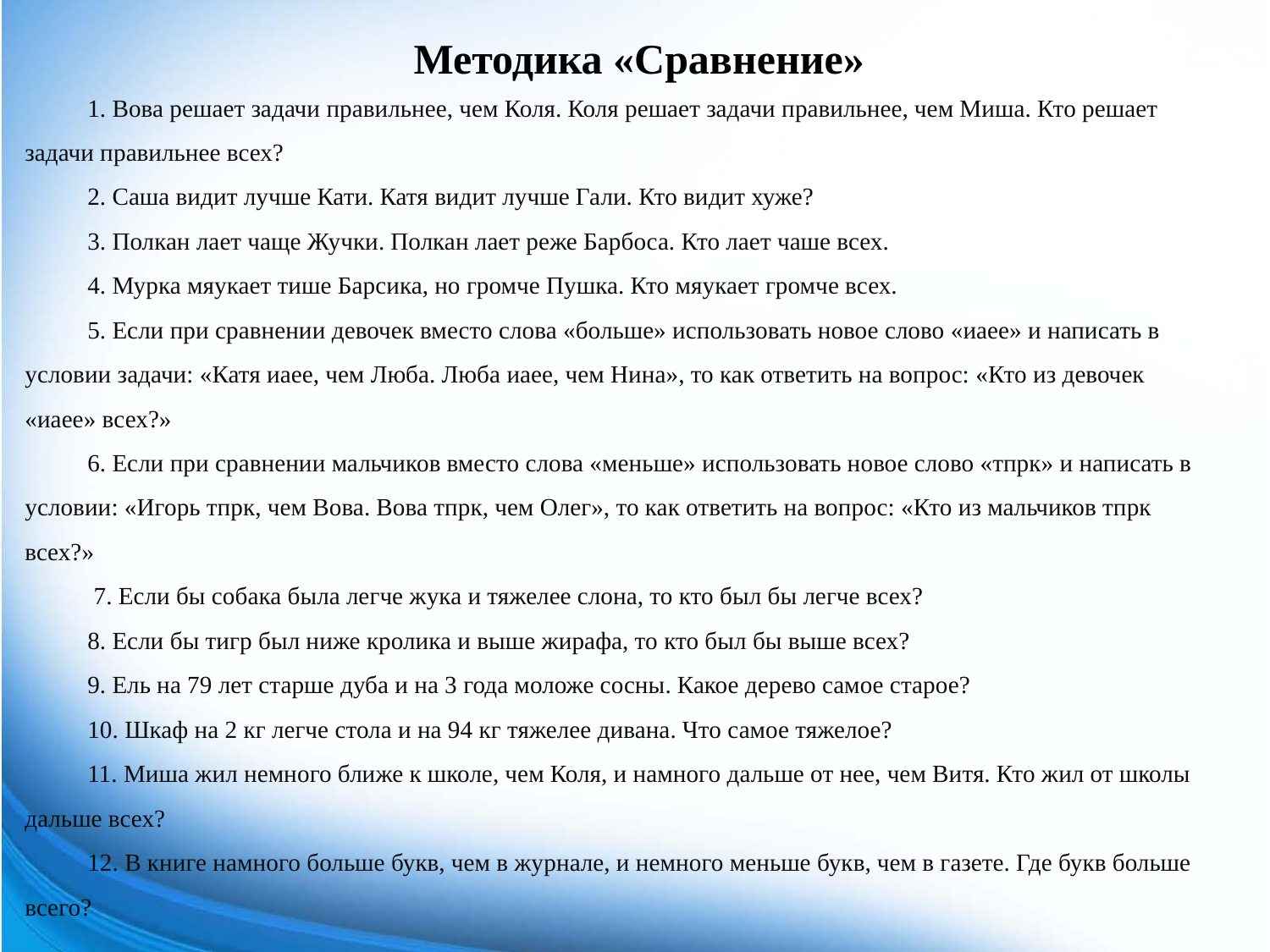

Методика «Сравнение»
1. Вова решает задачи правильнее, чем Коля. Коля решает задачи правильнее, чем Миша. Кто решает задачи правильнее всех?
2. Саша видит лучше Кати. Катя видит лучше Гали. Кто видит хуже?
3. Полкан лает чаще Жучки. Полкан лает реже Барбоса. Кто лает чаше всех.
4. Мурка мяукает тише Барсика, но громче Пушка. Кто мяукает громче всех.
5. Если при сравнении девочек вместо слова «больше» использовать новое слово «иаее» и написать в условии задачи: «Катя иаее, чем Люба. Люба иаее, чем Нина», то как ответить на вопрос: «Кто из девочек «иаее» всех?»
6. Если при сравнении мальчиков вместо слова «меньше» использовать новое слово «тпрк» и написать в условии: «Игорь тпрк, чем Вова. Вова тпрк, чем Олег», то как ответить на вопрос: «Кто из мальчиков тпрк всех?»
 7. Если бы собака была легче жука и тяжелее слона, то кто был бы легче всех?
8. Если бы тигр был ниже кролика и выше жирафа, то кто был бы выше всех?
9. Ель на 79 лет старше дуба и на 3 года моложе сосны. Какое дерево самое старое?
10. Шкаф на 2 кг легче стола и на 94 кг тяжелее дивана. Что самое тяжелое?
11. Миша жил немного ближе к школе, чем Коля, и намного дальше от нее, чем Витя. Кто жил от школы дальше всех?
12. В книге намного больше букв, чем в журнале, и немного меньше букв, чем в газете. Где букв больше всего?